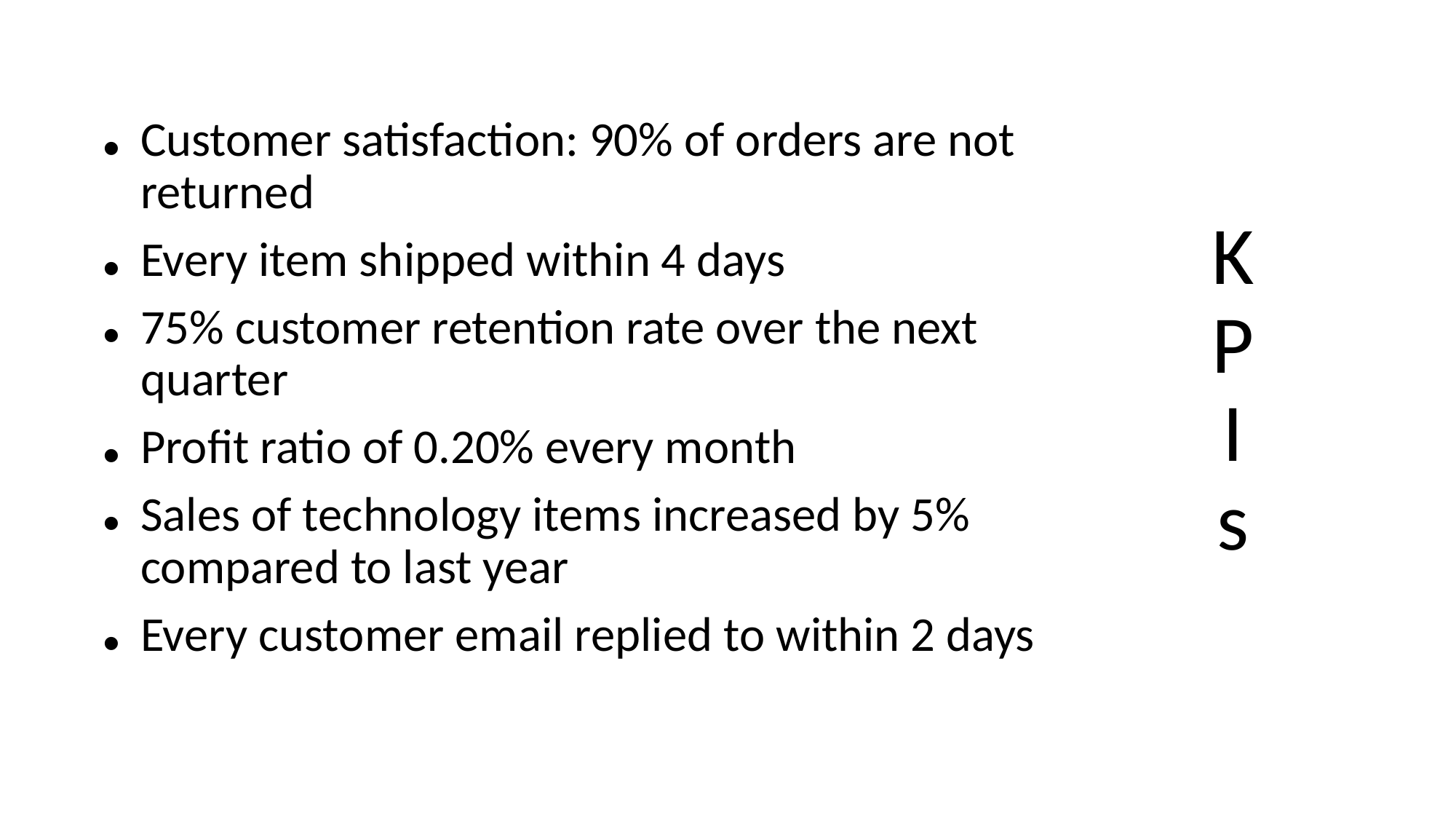

Customer satisfaction: 90% of orders are not returned
Every item shipped within 4 days
75% customer retention rate over the next quarter
Profit ratio of 0.20% every month
Sales of technology items increased by 5% compared to last year
Every customer email replied to within 2 days

# K P I s